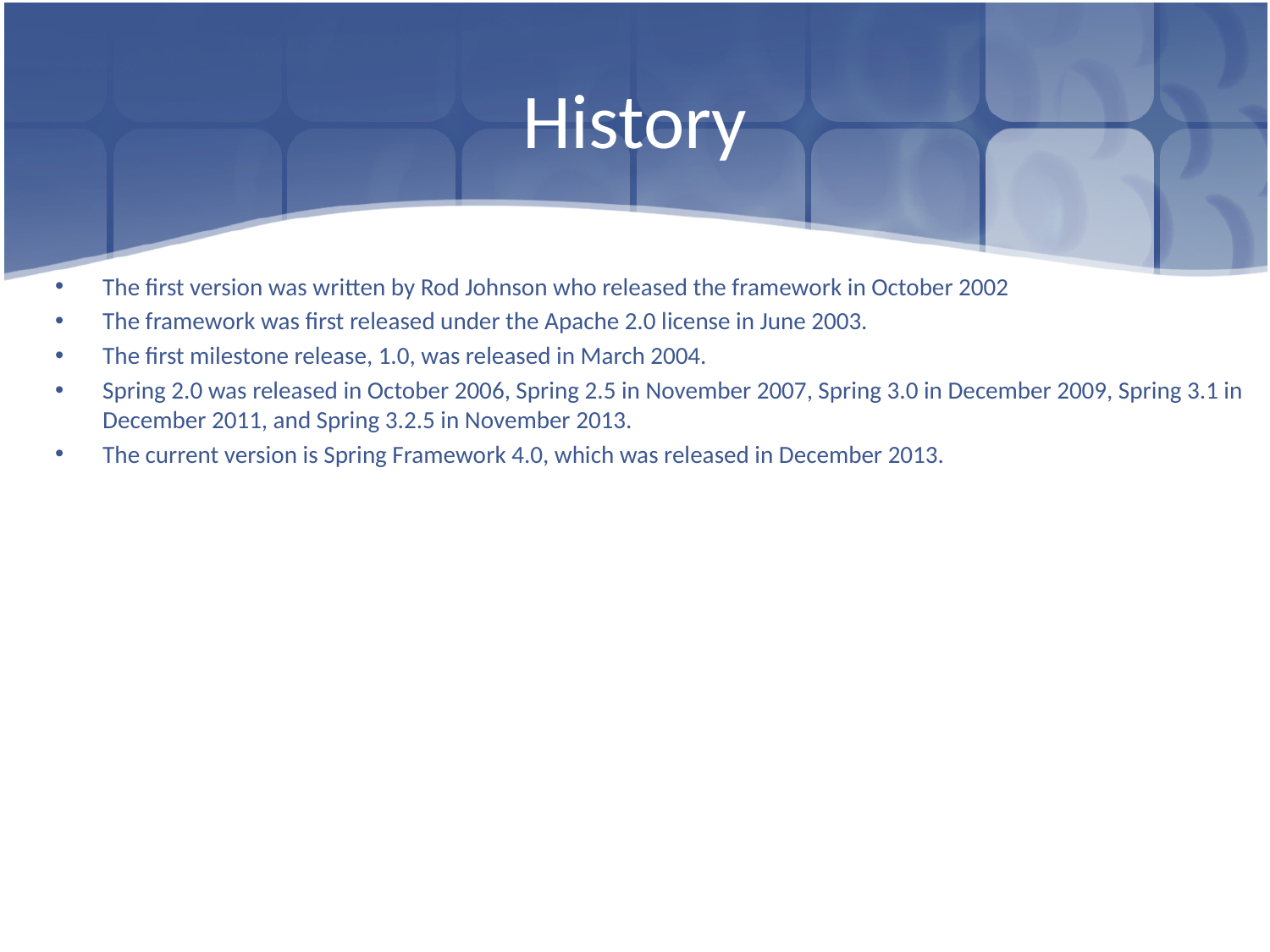

# History
The first version was written by Rod Johnson who released the framework in October 2002
The framework was first released under the Apache 2.0 license in June 2003.
The first milestone release, 1.0, was released in March 2004.
Spring 2.0 was released in October 2006, Spring 2.5 in November 2007, Spring 3.0 in December 2009, Spring 3.1 in December 2011, and Spring 3.2.5 in November 2013.
The current version is Spring Framework 4.0, which was released in December 2013.